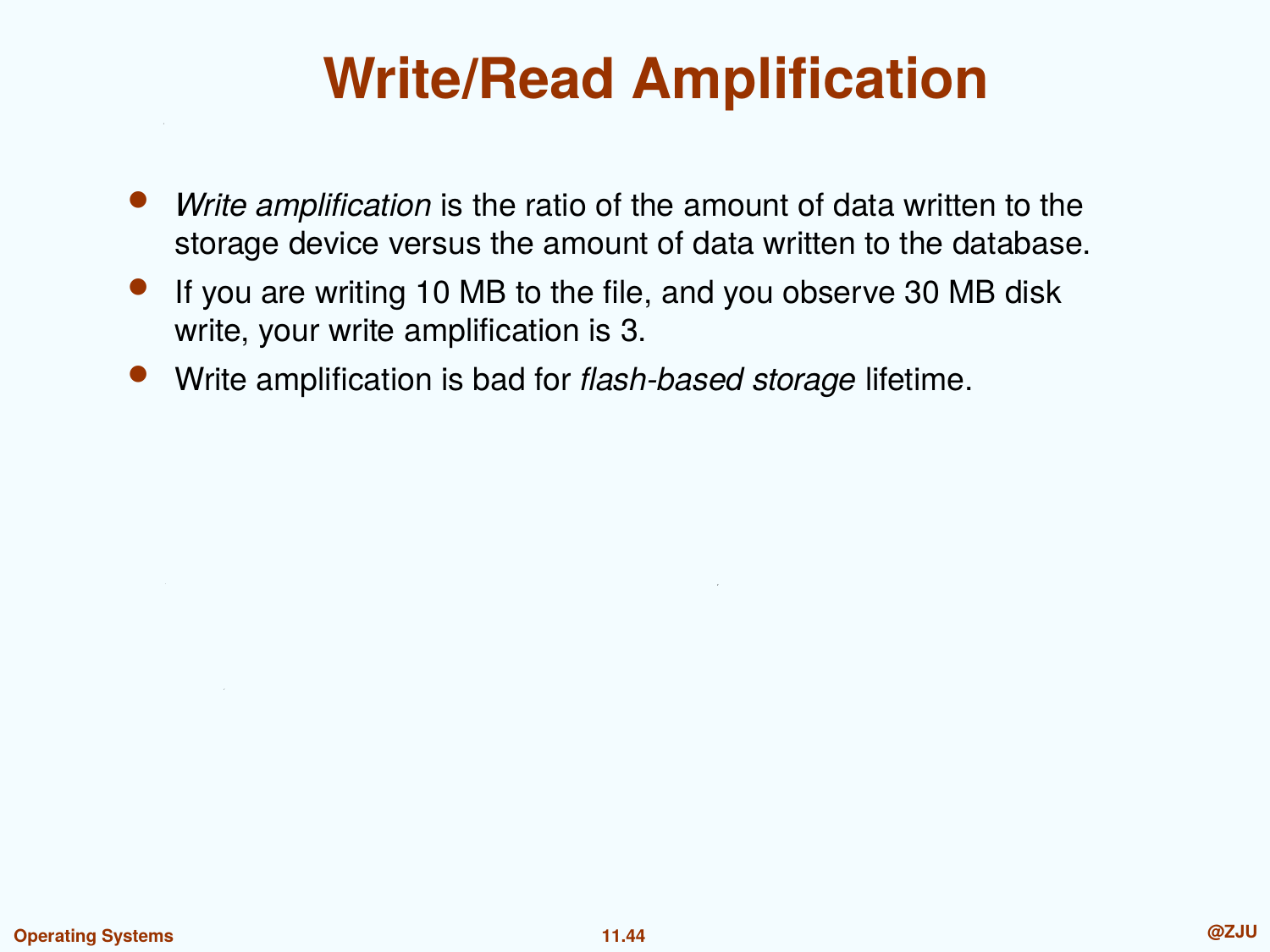

# Write/Read Amplification
Write amplification is the ratio of the amount of data written to the storage device versus the amount of data written to the database.
If you are writing 10 MB to the file, and you observe 30 MB disk write, your write amplification is 3.
Write amplification is bad for flash-based storage lifetime.